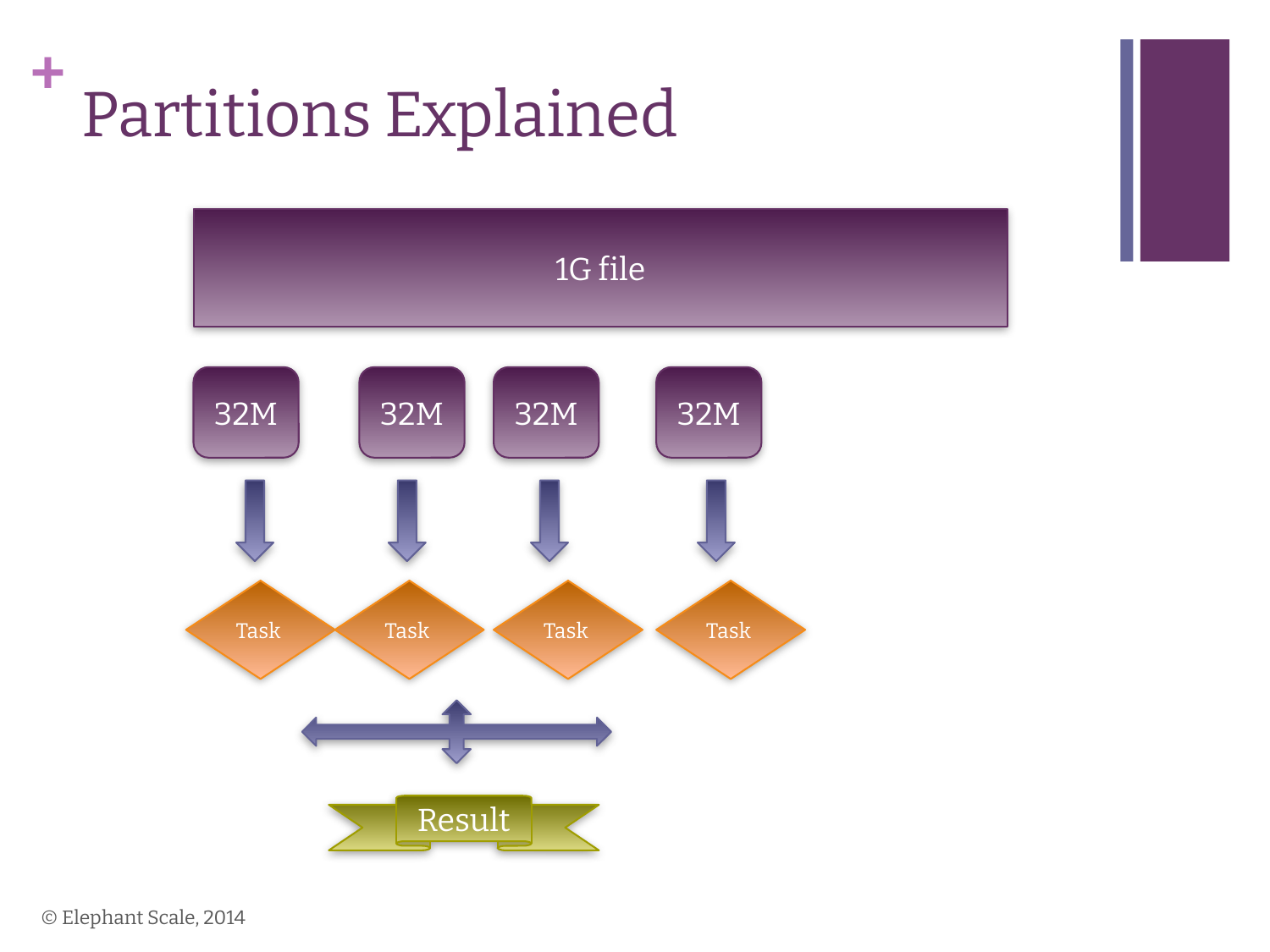

# Partitions Explained

1G file
32M
32M
32M
32M

Task
Task
Task
Task

Result
© Elephant Scale, 2014